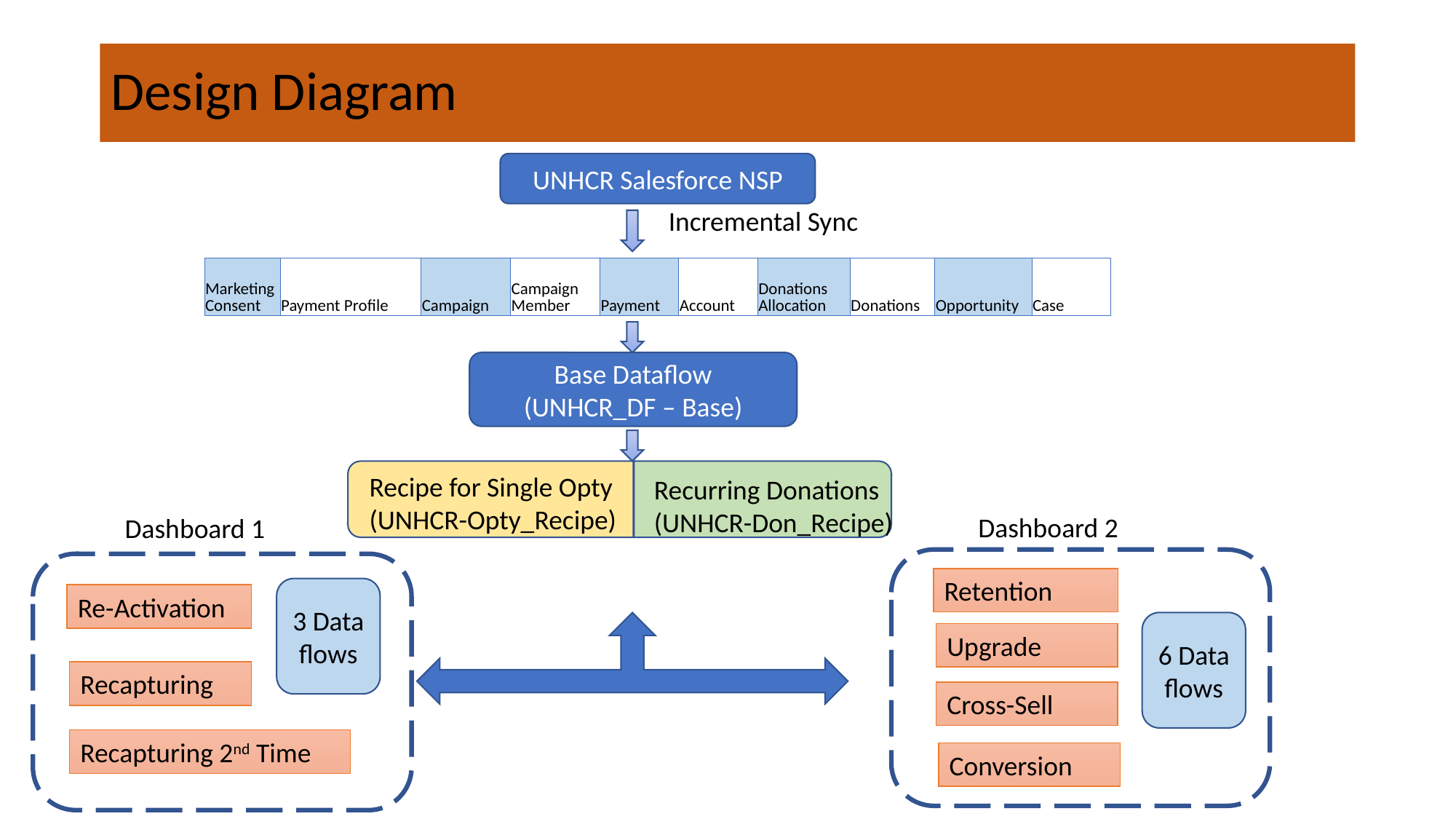

# Design Diagram
UNHCR Salesforce NSP
Incremental Sync

| Marketing Consent | Payment Profile | Campaign | Campaign Member | Payment | Account | Donations Allocation | Donations | Opportunity | Case |
| --- | --- | --- | --- | --- | --- | --- | --- | --- | --- |

Base Dataflow
(UNHCR_DF – Base)

Recipe for Single Opty
(UNHCR-Opty_Recipe)
Recurring Donations
(UNHCR-Don_Recipe)
Dashboard 2
Dashboard 1

Retention
3 Data flows
Re-Activation
6 Data flows

Upgrade
Recapturing
Cross-Sell
Recapturing 2nd Time
Conversion